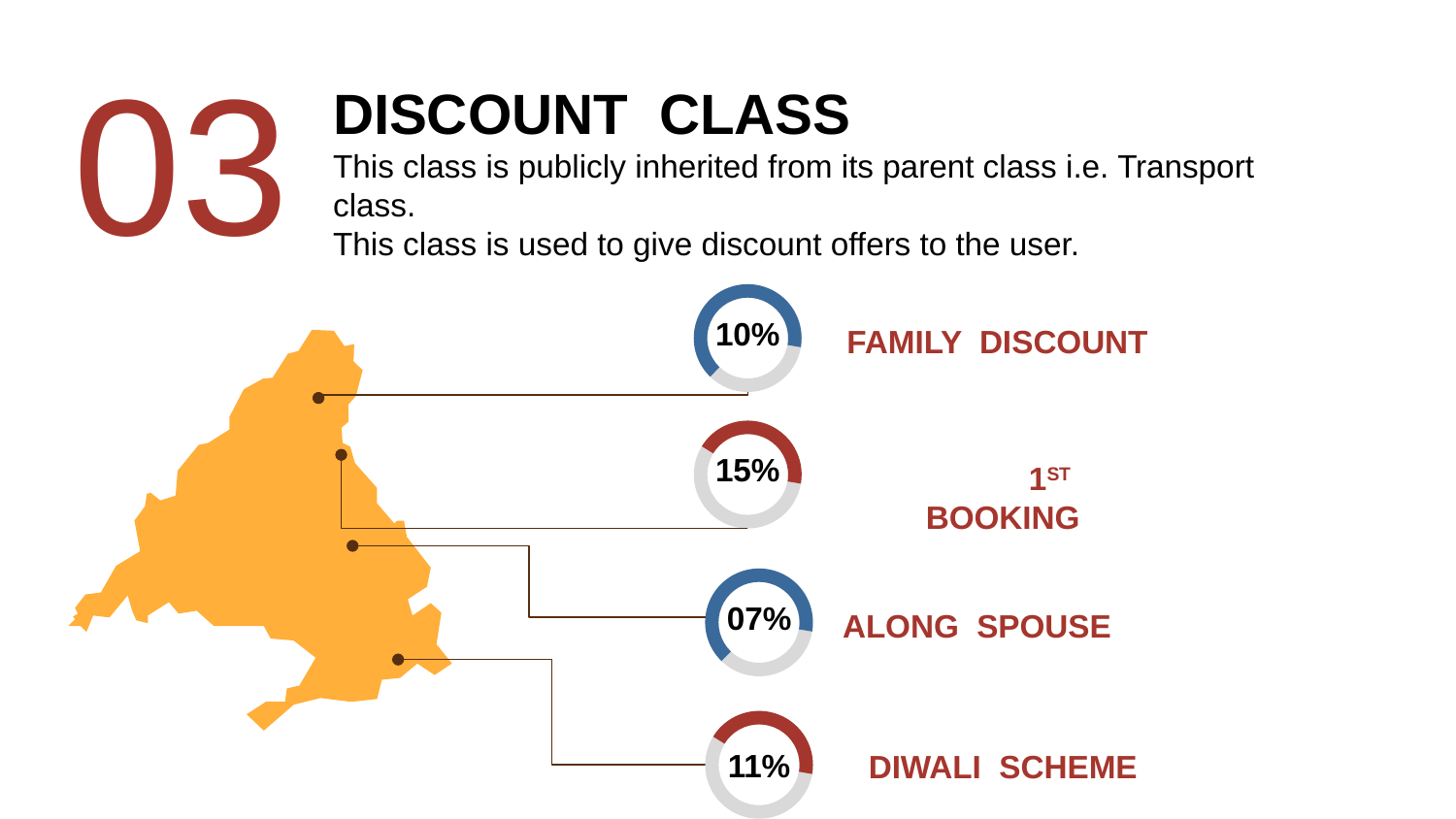

03
# DISCOUNT  CLASS This class is publicly inherited from its parent class i.e. Transport class. This class is used to give discount offers to the user.

10%
FAMILY  DISCOUNT

15%
1ST  BOOKING

07%
ALONG  SPOUSE

11%
DIWALI  SCHEME